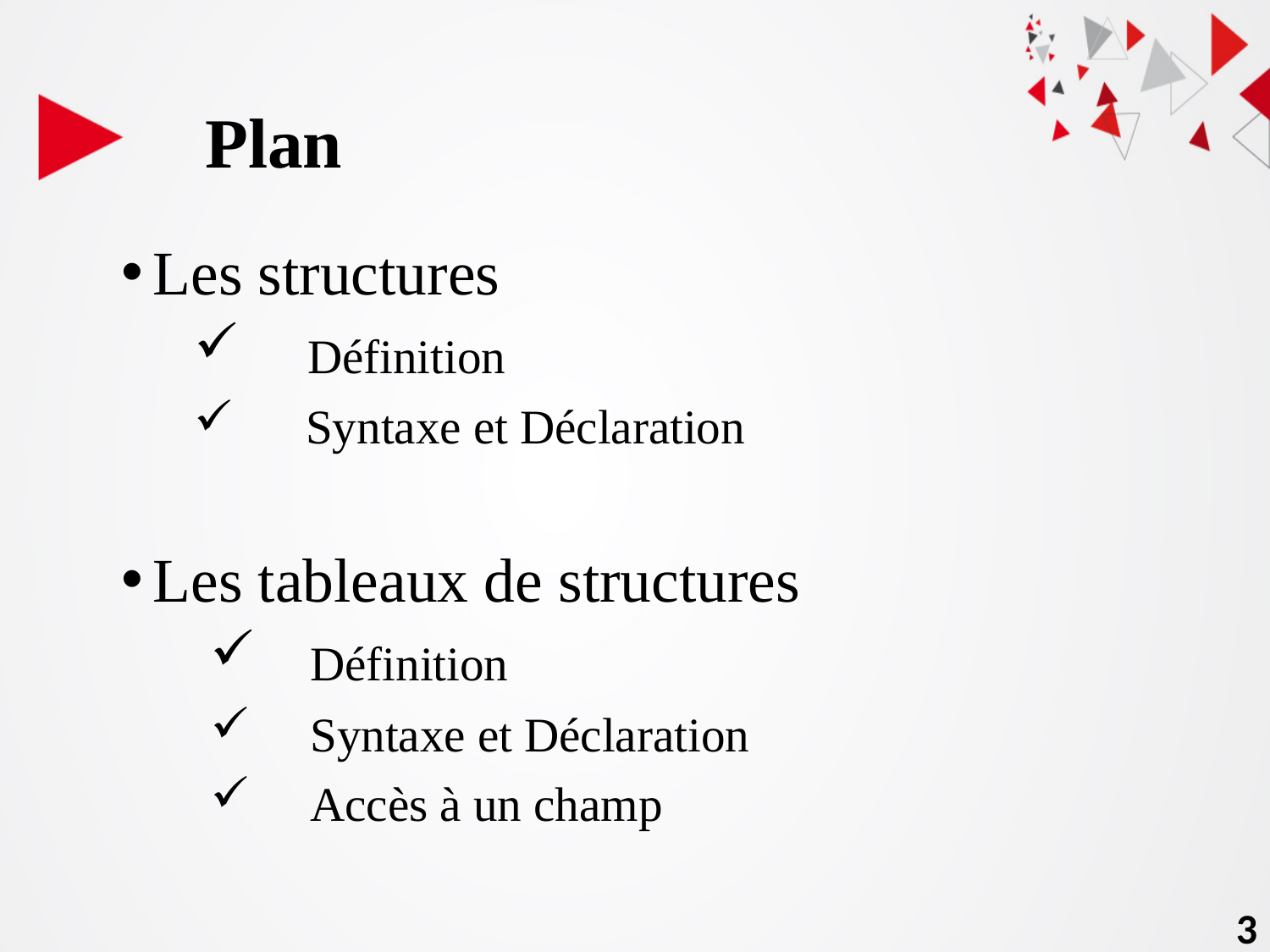

# Plan
Les structures
     Définition
      Syntaxe et Déclaration

Les tableaux de structures
    Définition
     Syntaxe et Déclaration
     Accès à un champ

3